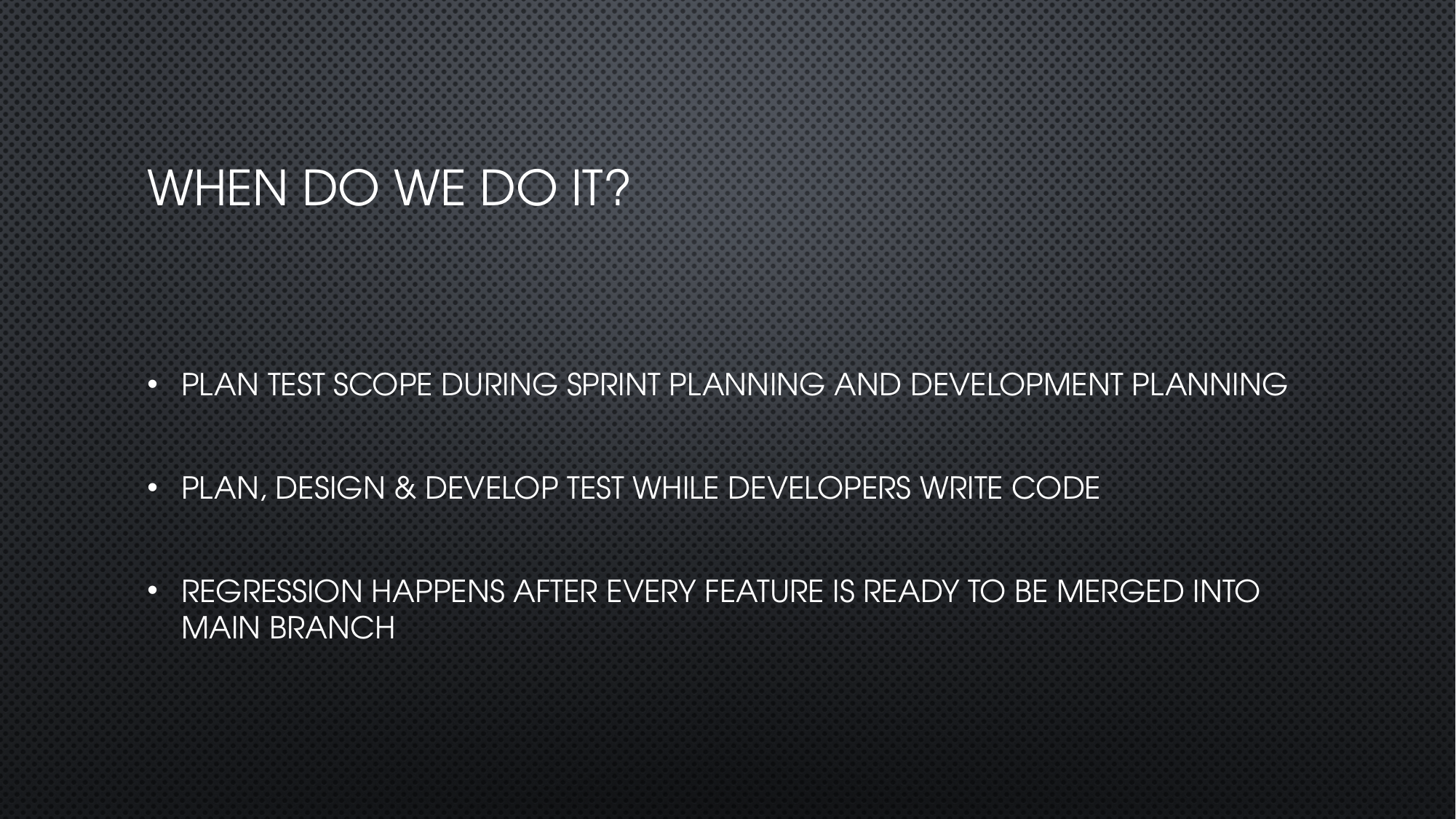

# When do we do it?
Plan test scope during sprint planning and development planning

Plan, design & develop test while developers write code

Regression happens after every feature is ready to be merged into main branch